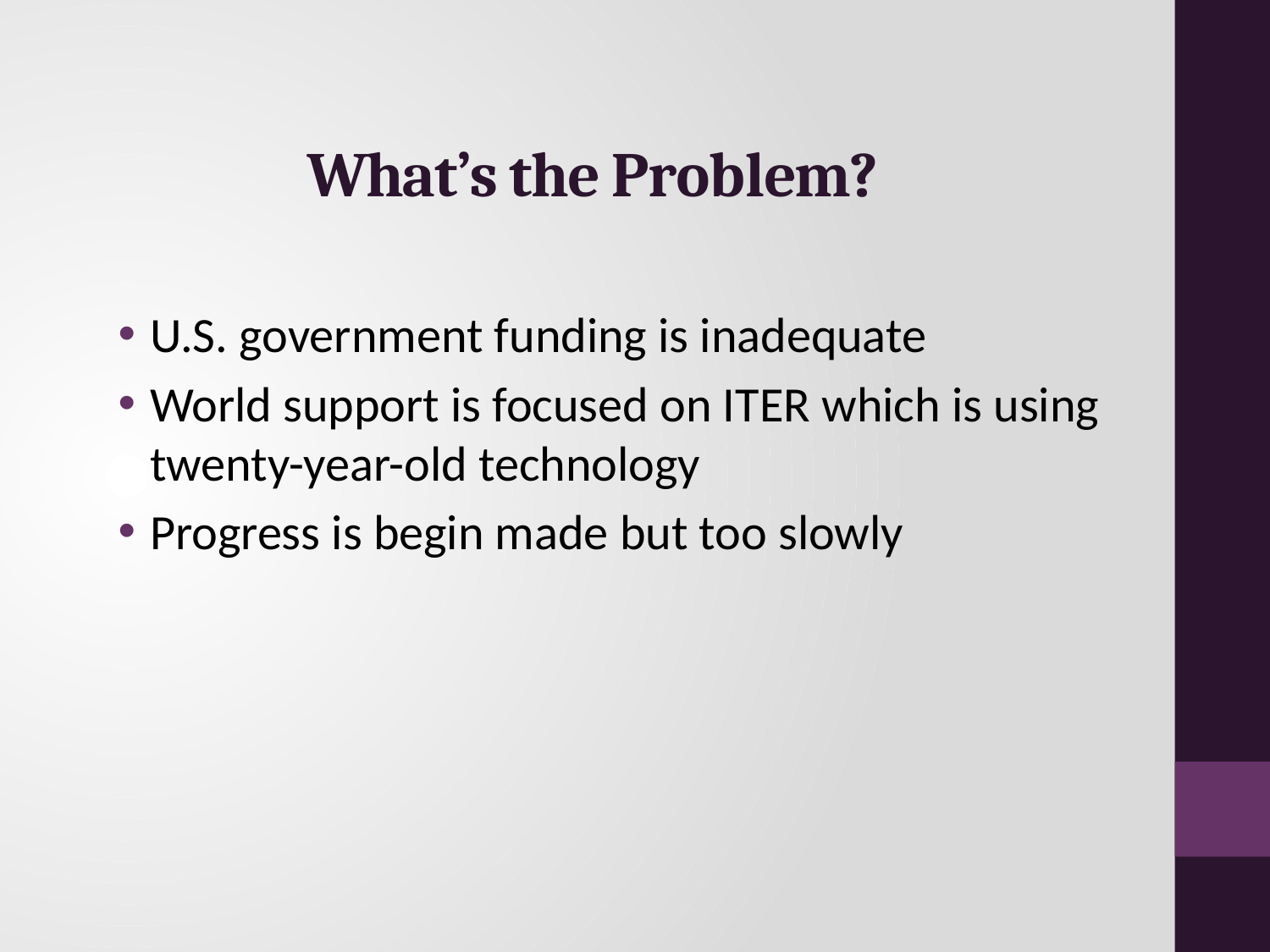

# What’s the Problem?
U.S. government funding is inadequate
World support is focused on ITER which is using twenty-year-old technology
Progress is begin made but too slowly